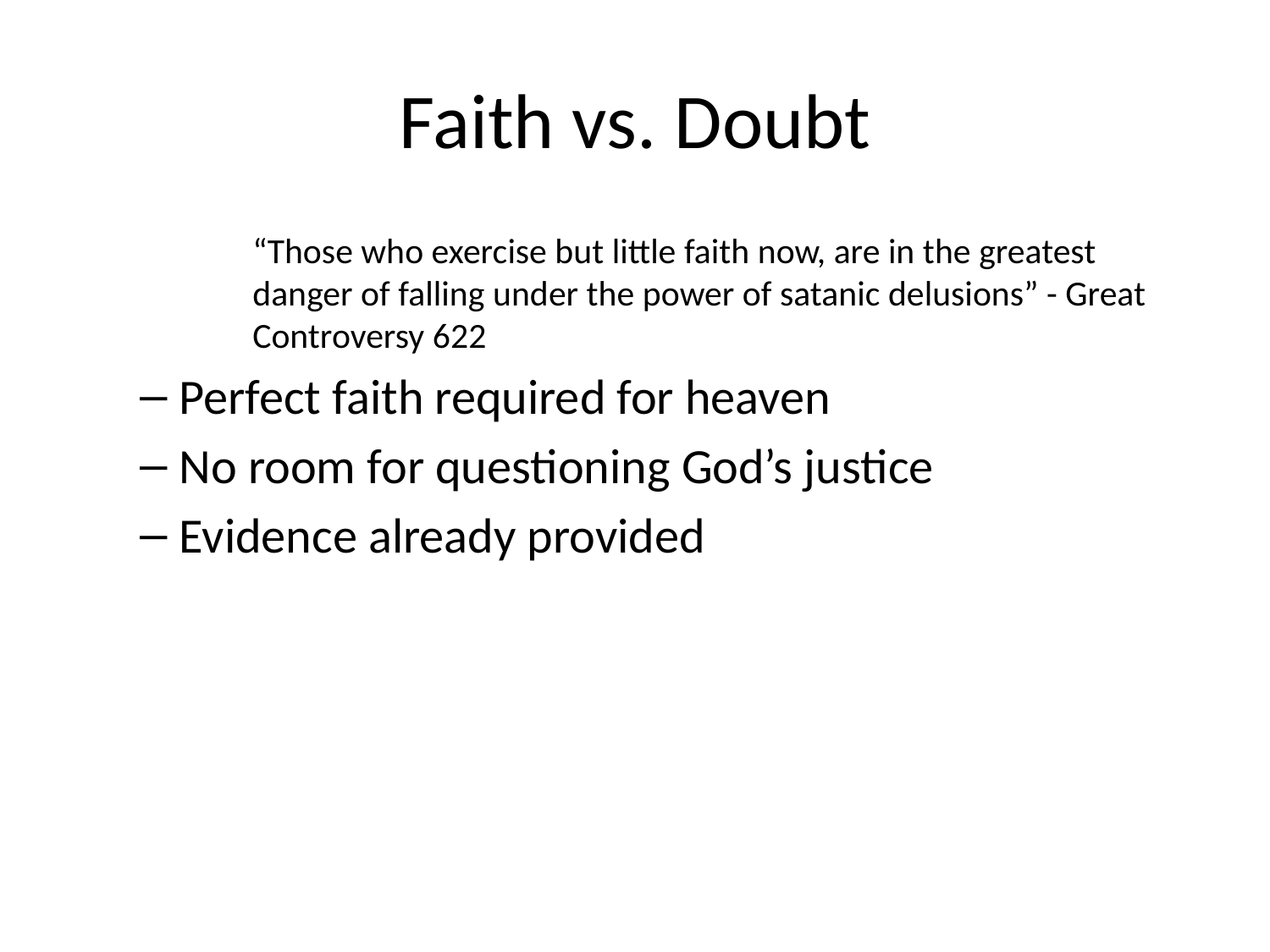

# Faith vs. Doubt
“Those who exercise but little faith now, are in the greatest danger of falling under the power of satanic delusions” - Great Controversy 622
Perfect faith required for heaven
No room for questioning God’s justice
Evidence already provided